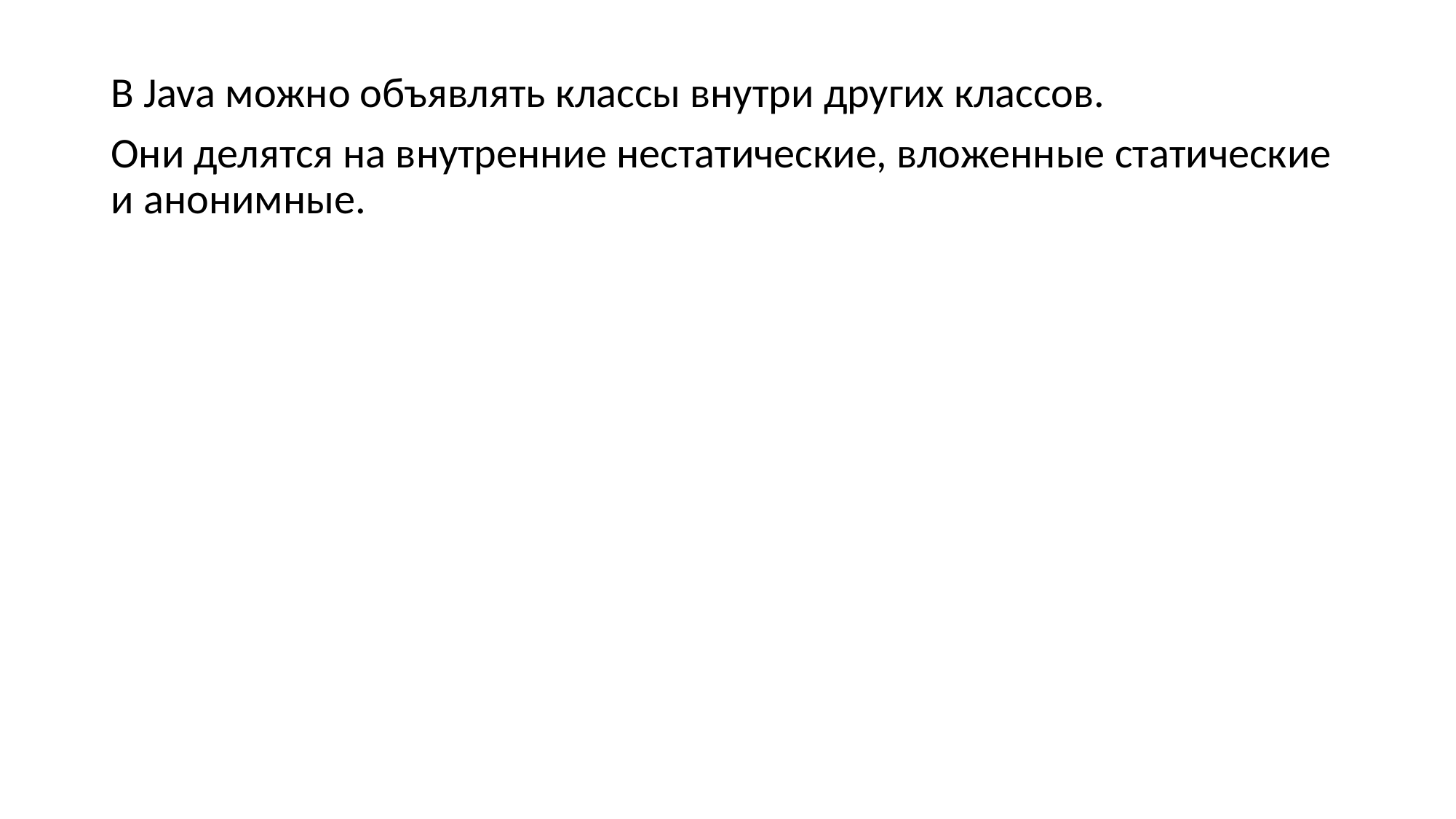

В Java можно объявлять классы внутри других классов.
Они делятся на внутренние нестатические, вложенные статические и анонимные.